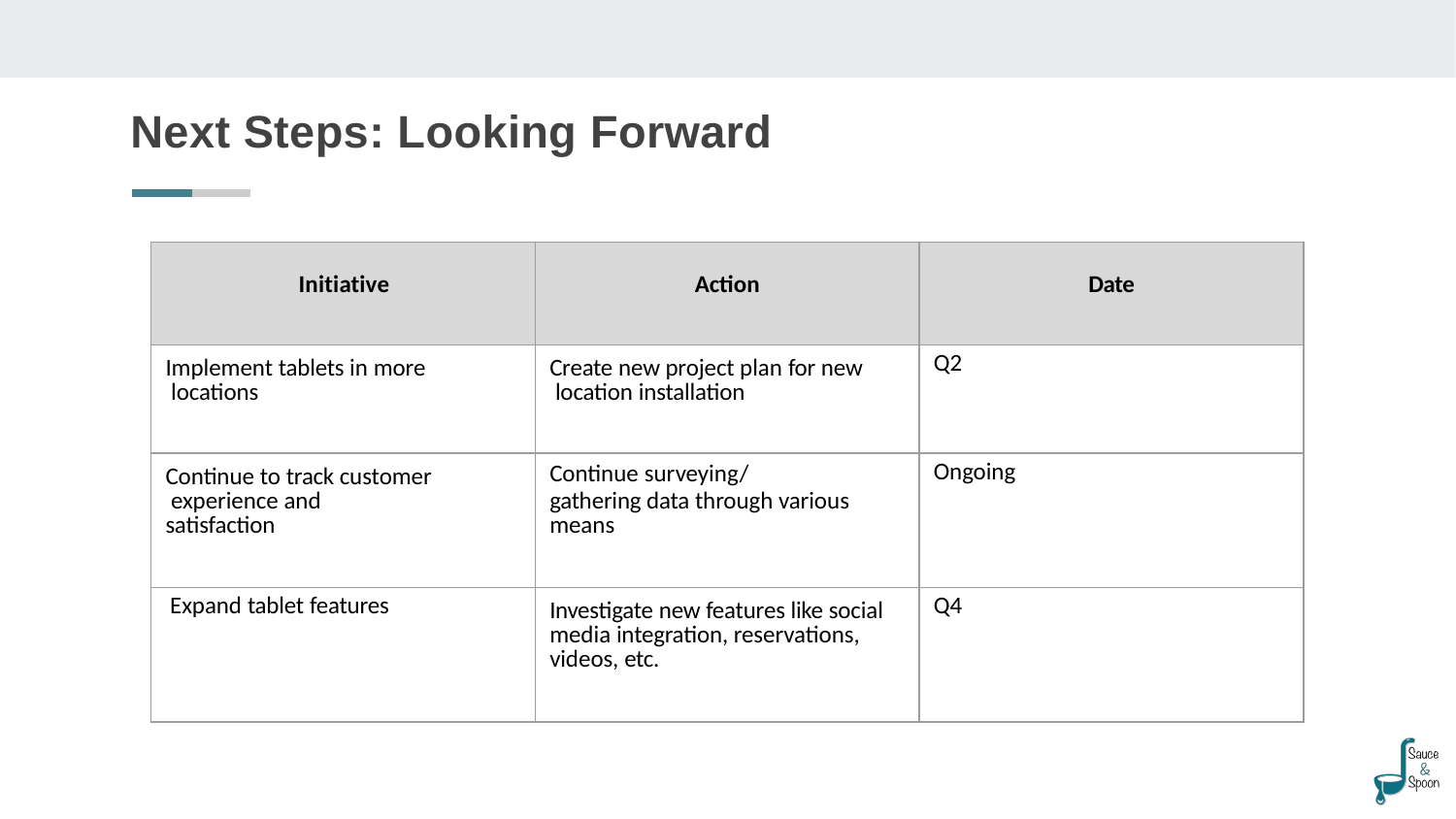

# Next Steps: Looking Forward
| Initiative | Action | Date |
| --- | --- | --- |
| Implement tablets in more locations | Create new project plan for new location installation | Q2 |
| Continue to track customer experience and satisfaction | Continue surveying/ gathering data through various means | Ongoing |
| Expand tablet features | Investigate new features like social media integration, reservations, videos, etc. | Q4 |